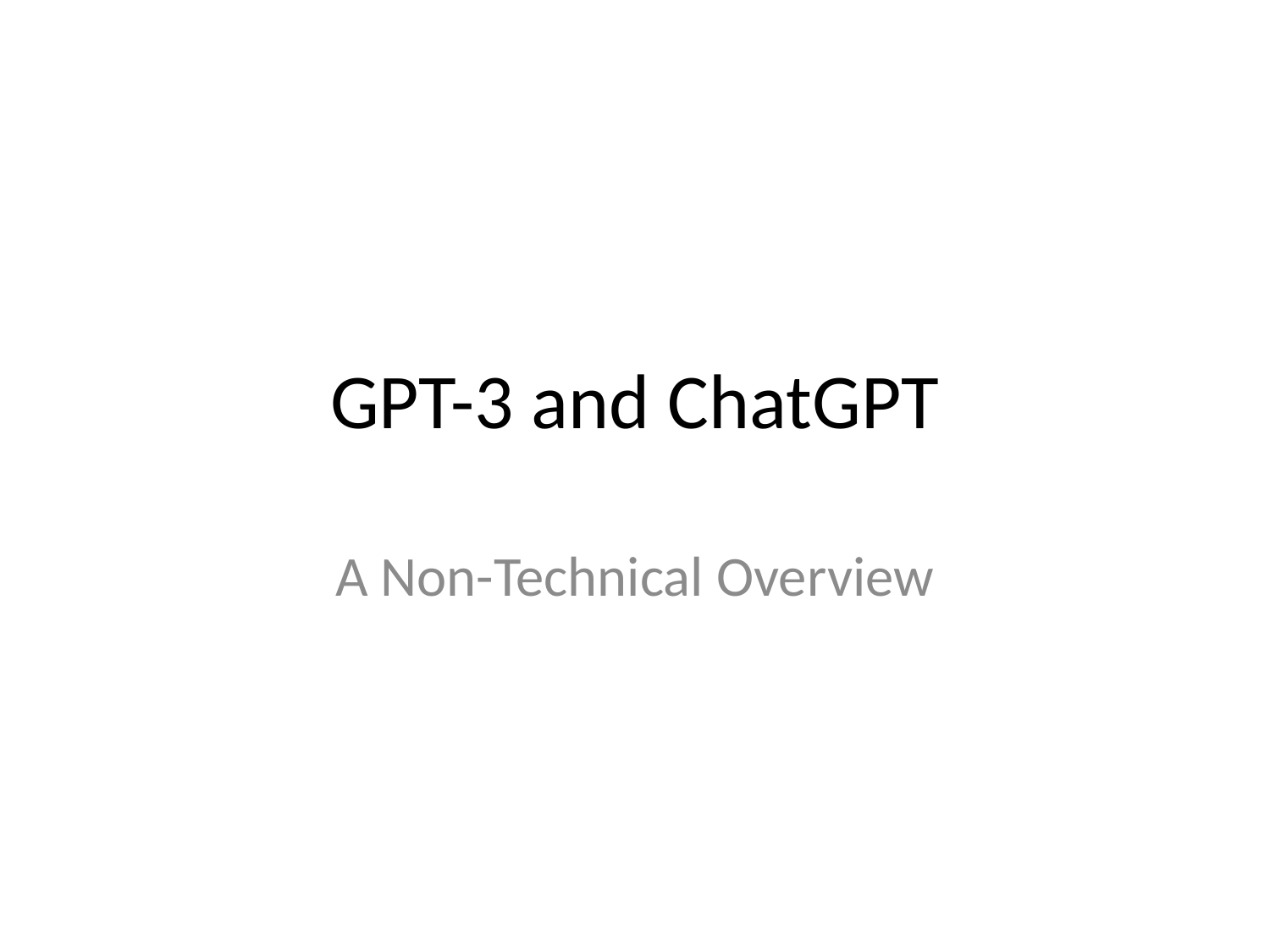

# GPT-3 and ChatGPT
A Non-Technical Overview